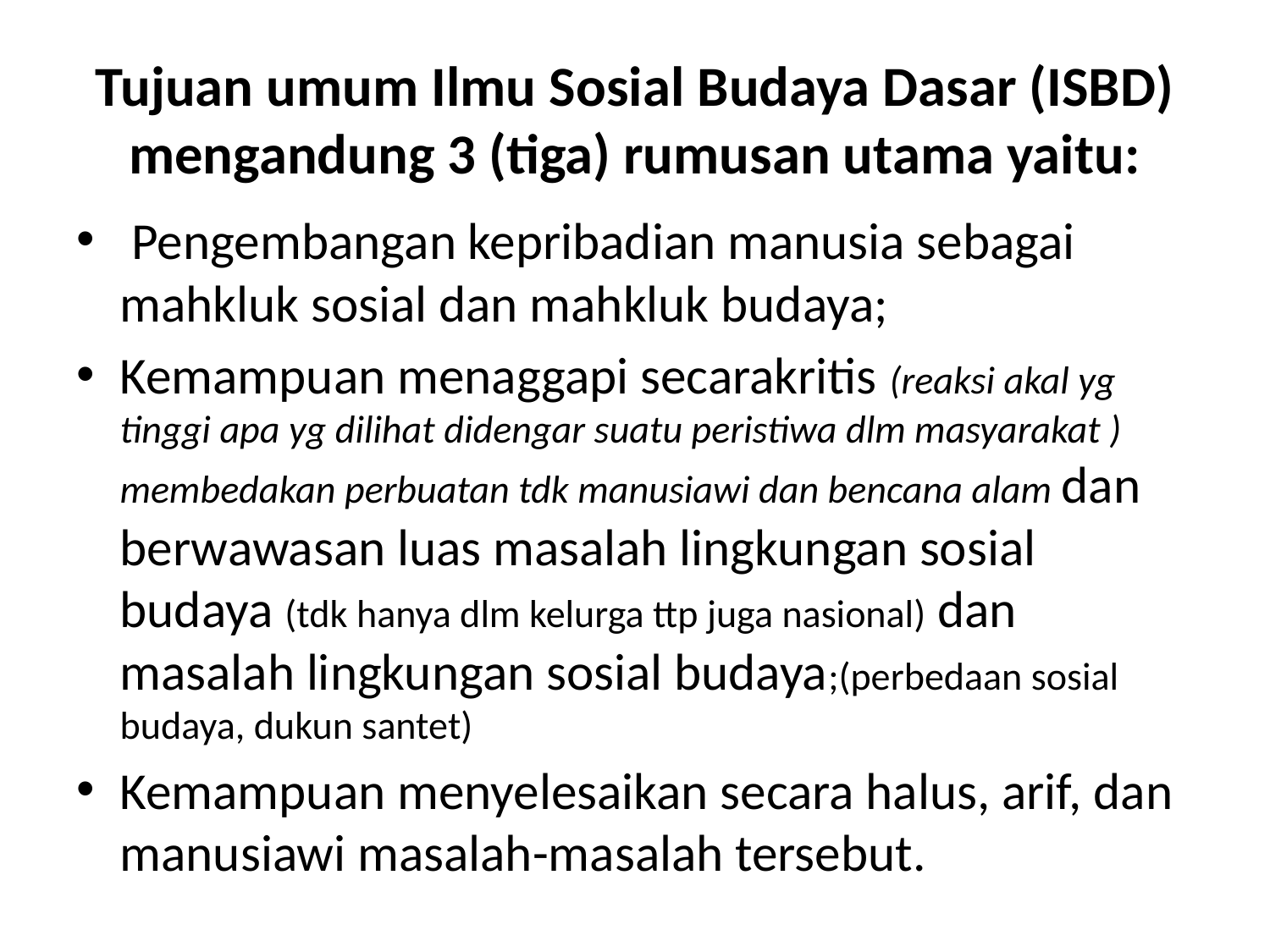

# Tujuan umum Ilmu Sosial Budaya Dasar (ISBD) mengandung 3 (tiga) rumusan utama yaitu:
 Pengembangan kepribadian manusia sebagai mahkluk sosial dan mahkluk budaya;
Kemampuan menaggapi secarakritis (reaksi akal yg tinggi apa yg dilihat didengar suatu peristiwa dlm masyarakat ) membedakan perbuatan tdk manusiawi dan bencana alam dan berwawasan luas masalah lingkungan sosial budaya (tdk hanya dlm kelurga ttp juga nasional) dan masalah lingkungan sosial budaya;(perbedaan sosial budaya, dukun santet)
Kemampuan menyelesaikan secara halus, arif, dan manusiawi masalah-masalah tersebut.